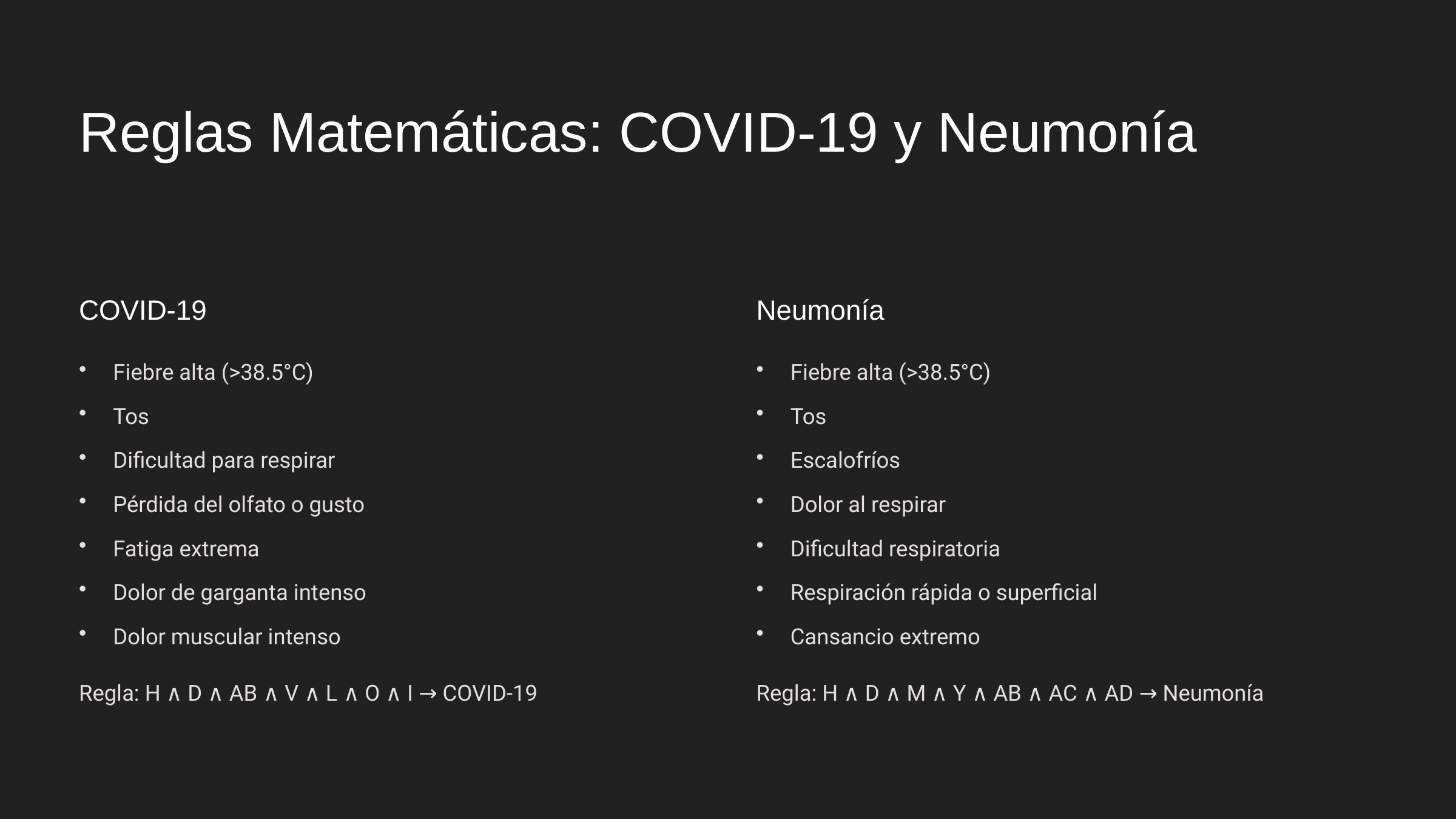

Reglas Matemáticas: COVID-19 y Neumonía
COVID-19
Neumonía
Fiebre alta (>38.5°C)
Fiebre alta (>38.5°C)
Tos
Tos
Dificultad para respirar
Escalofríos
Pérdida del olfato o gusto
Dolor al respirar
Fatiga extrema
Dificultad respiratoria
Dolor de garganta intenso
Respiración rápida o superficial
Dolor muscular intenso
Cansancio extremo
Regla: H ∧ D ∧ AB ∧ V ∧ L ∧ O ∧ I → COVID-19
Regla: H ∧ D ∧ M ∧ Y ∧ AB ∧ AC ∧ AD → Neumonía